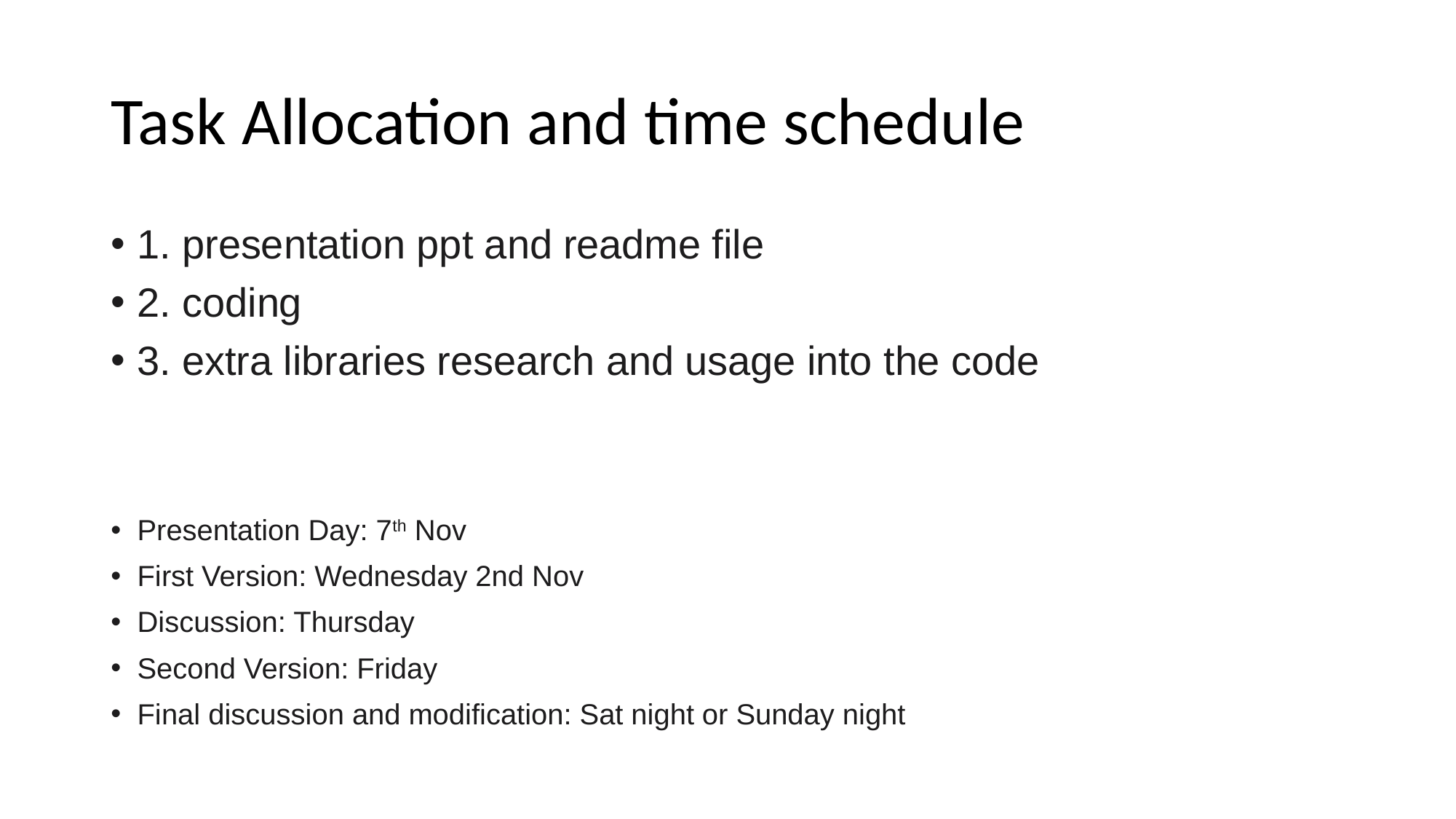

# Task Allocation and time schedule
1. presentation ppt and readme file
2. coding
3. extra libraries research and usage into the code

Presentation Day: 7th Nov
First Version: Wednesday 2nd Nov
Discussion: Thursday
Second Version: Friday
Final discussion and modification: Sat night or Sunday night